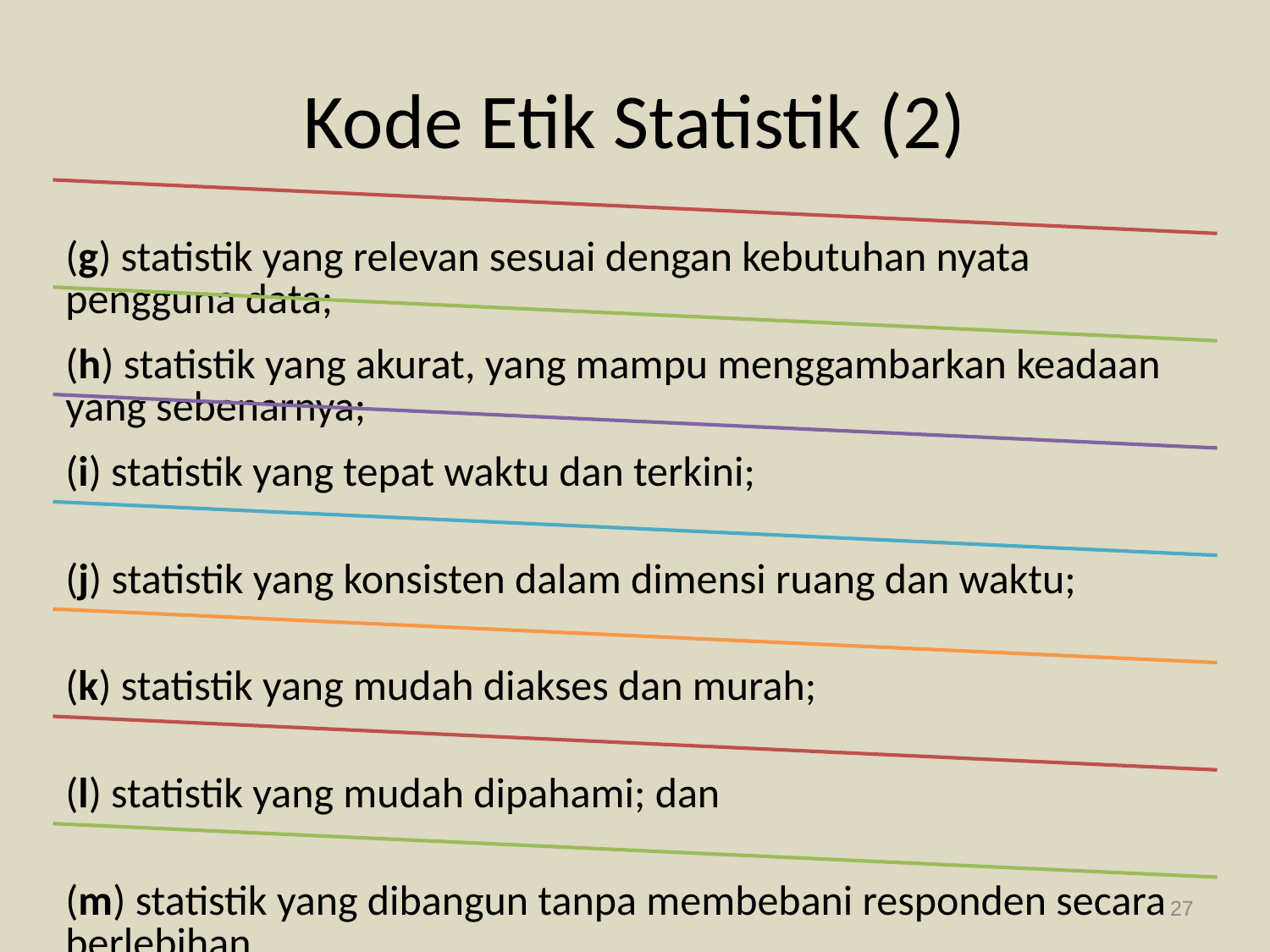

# Kode Etik Statistik (2)
(g) statistik yang relevan sesuai dengan kebutuhan nyata pengguna data;
(h) statistik yang akurat, yang mampu menggambarkan keadaan yang sebenarnya;
(i) statistik yang tepat waktu dan terkini;
(j) statistik yang konsisten dalam dimensi ruang dan waktu;
(k) statistik yang mudah diakses dan murah;
(l) statistik yang mudah dipahami; dan
27